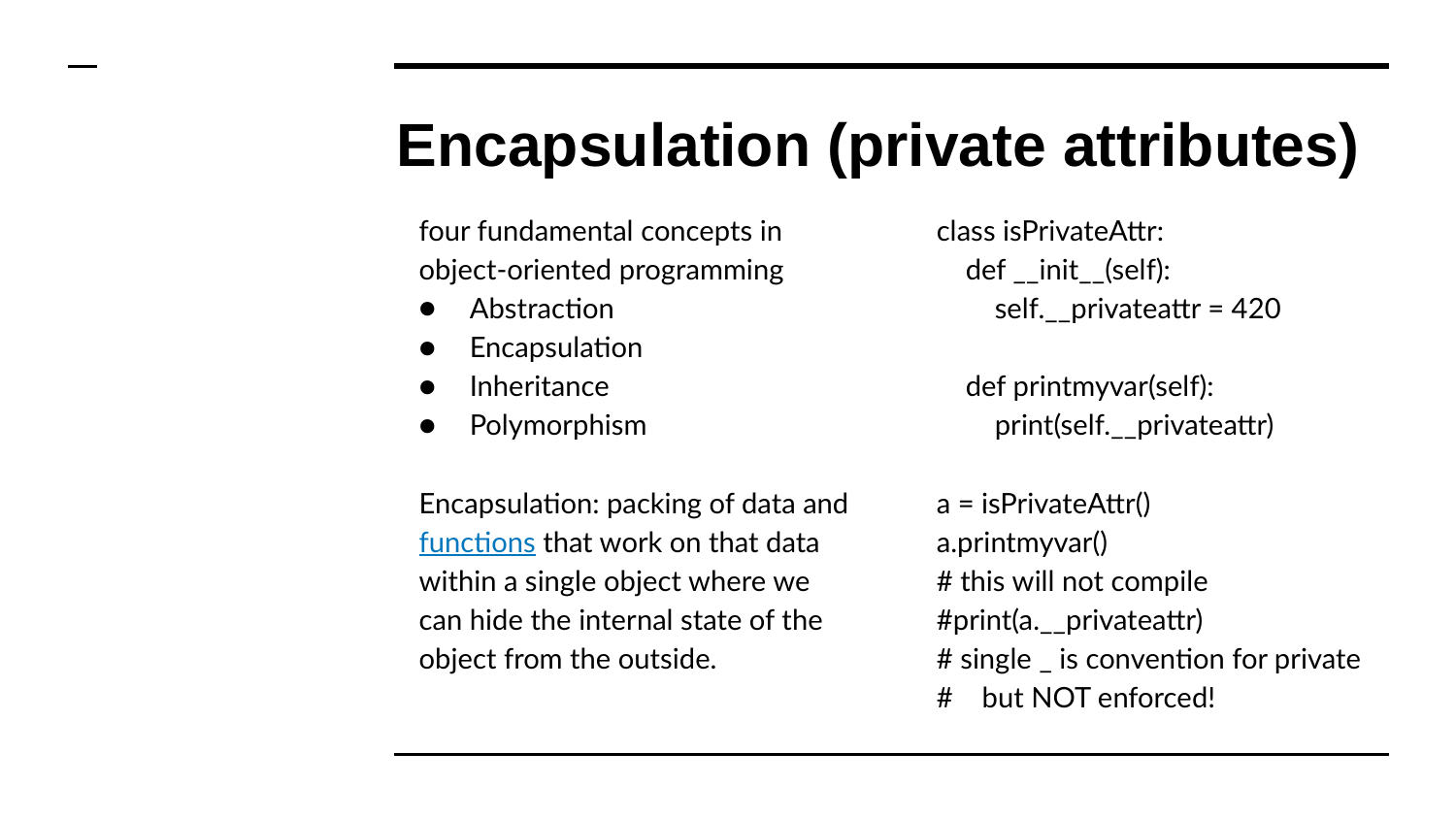

# Encapsulation (private attributes)
four fundamental concepts in object-oriented programming
Abstraction
Encapsulation
Inheritance
Polymorphism

Encapsulation: packing of data and functions that work on that data within a single object where we can hide the internal state of the object from the outside.
class isPrivateAttr:
    def __init__(self):
        self.__privateattr = 420

    def printmyvar(self):
        print(self.__privateattr)

a = isPrivateAttr()
a.printmyvar()
# this will not compile
#print(a.__privateattr)
# single _ is convention for private
#    but NOT enforced!